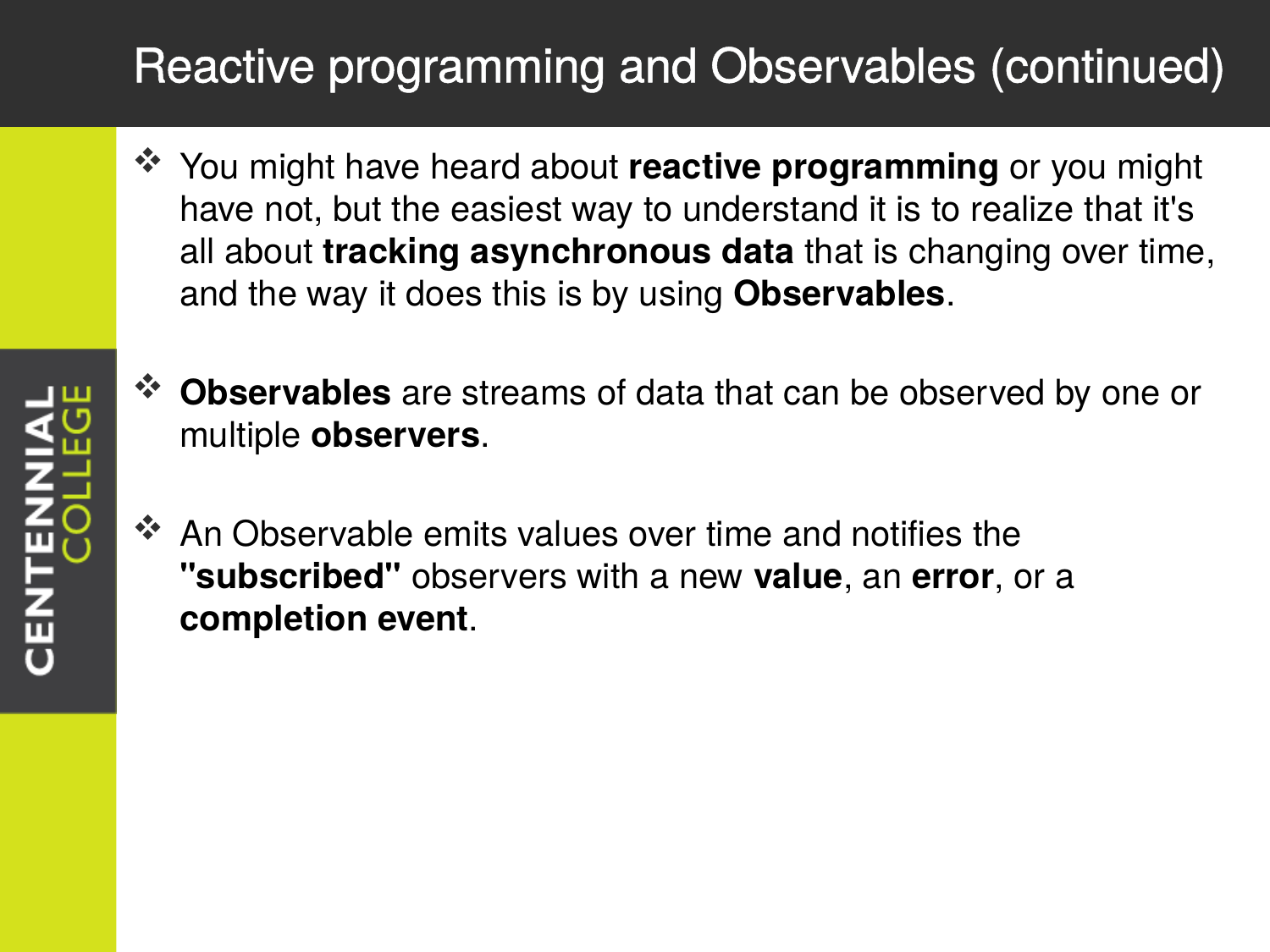

# Reactive programming and Observables (continued)
You might have heard about reactive programming or you might have not, but the easiest way to understand it is to realize that it's all about tracking asynchronous data that is changing over time, and the way it does this is by using Observables.

Observables are streams of data that can be observed by one or multiple observers.

An Observable emits values over time and notifies the "subscribed" observers with a new value, an error, or a completion event.